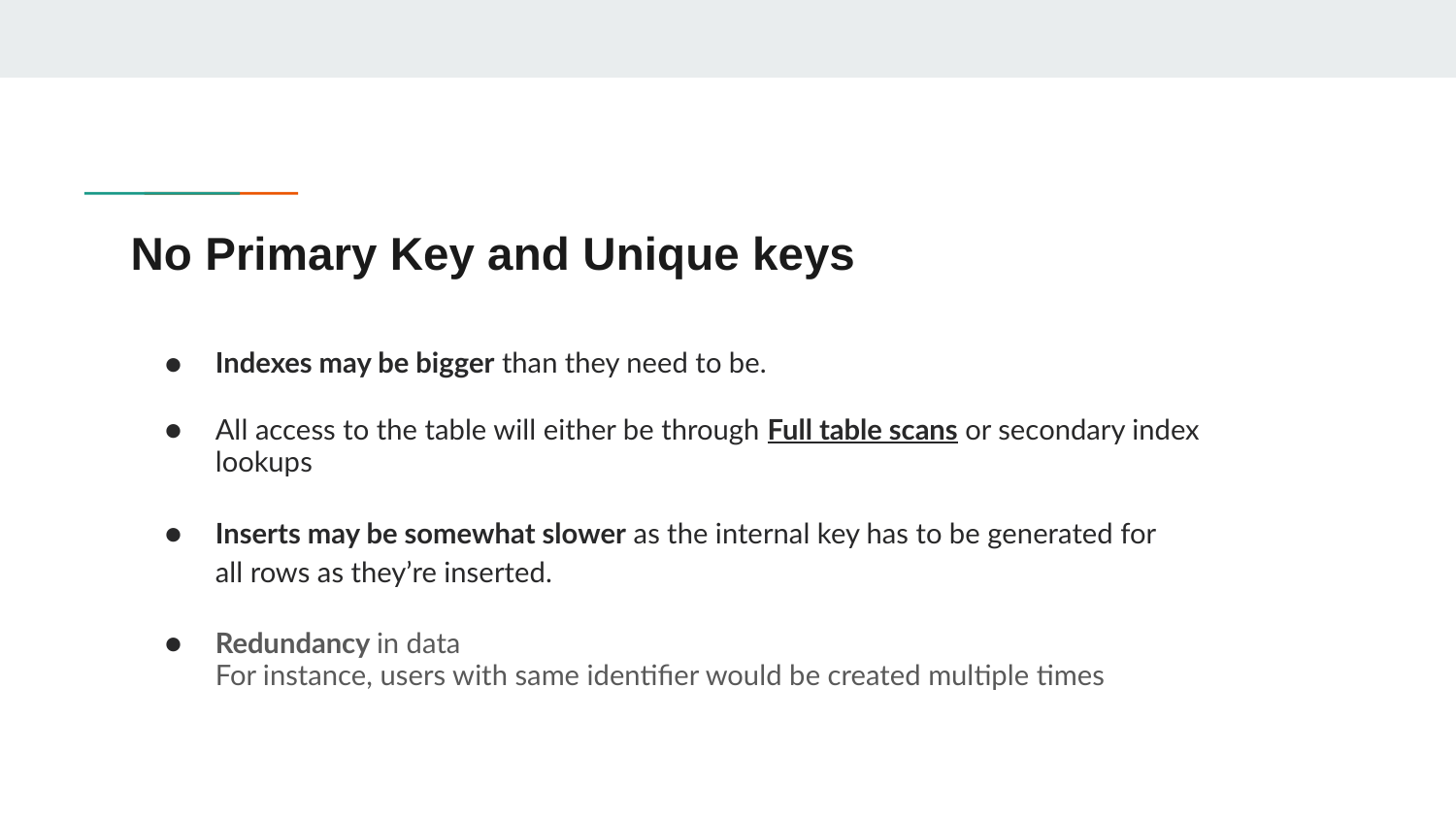

# No Primary Key and Unique keys
Indexes may be bigger than they need to be.
All access to the table will either be through Full table scans or secondary index lookups
Inserts may be somewhat slower as the internal key has to be generated for all rows as they’re inserted.
Redundancy in data
For instance, users with same identifier would be created multiple times